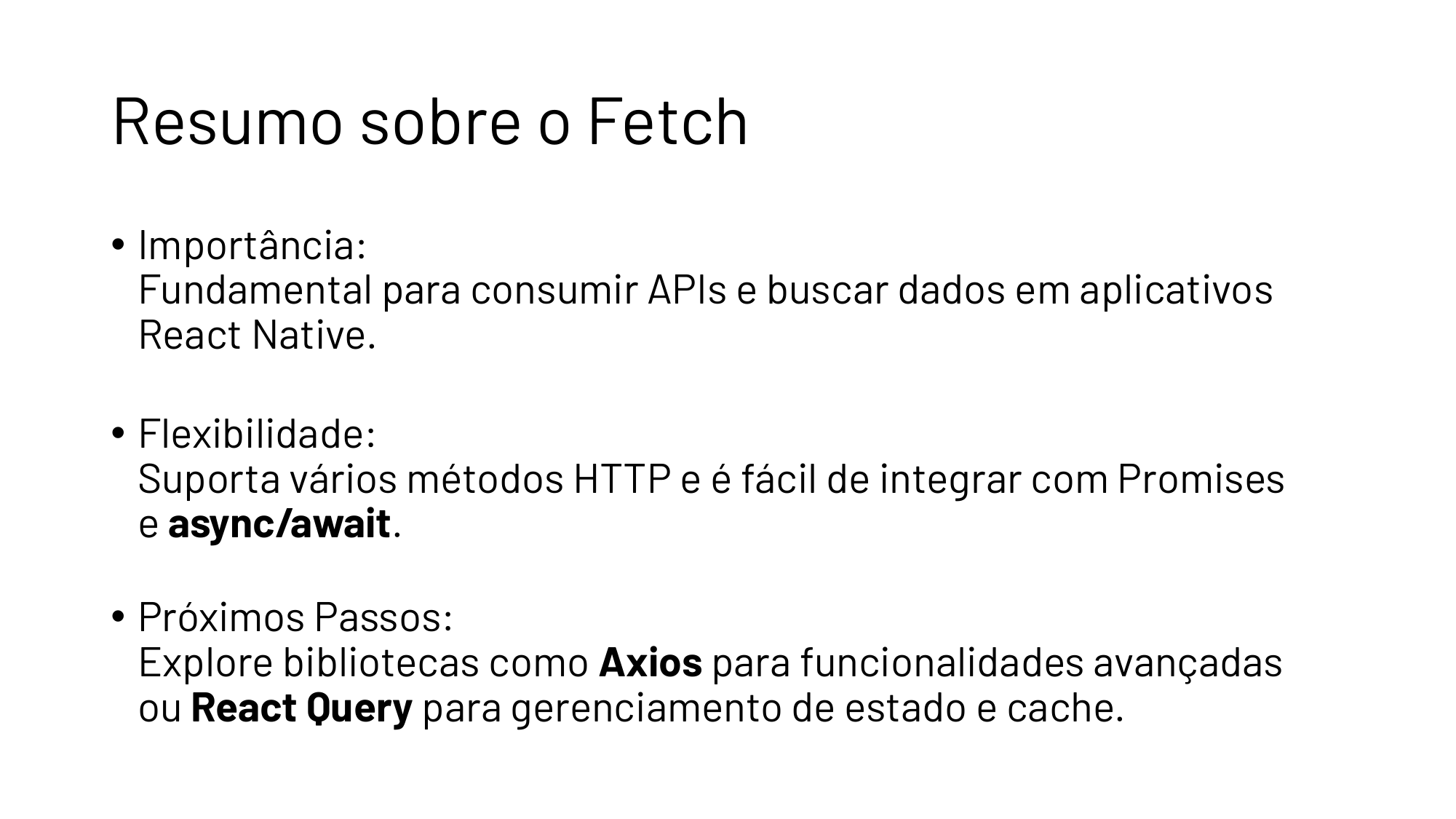

# Resumo sobre o Fetch
Importância:
Fundamental para consumir APIs e buscar dados em aplicativos React Native.
Flexibilidade:
Suporta vários métodos HTTP e é fácil de integrar com Promises e async/await.
Próximos Passos:
Explore bibliotecas como Axios para funcionalidades avançadas ou React Query para gerenciamento de estado e cache.